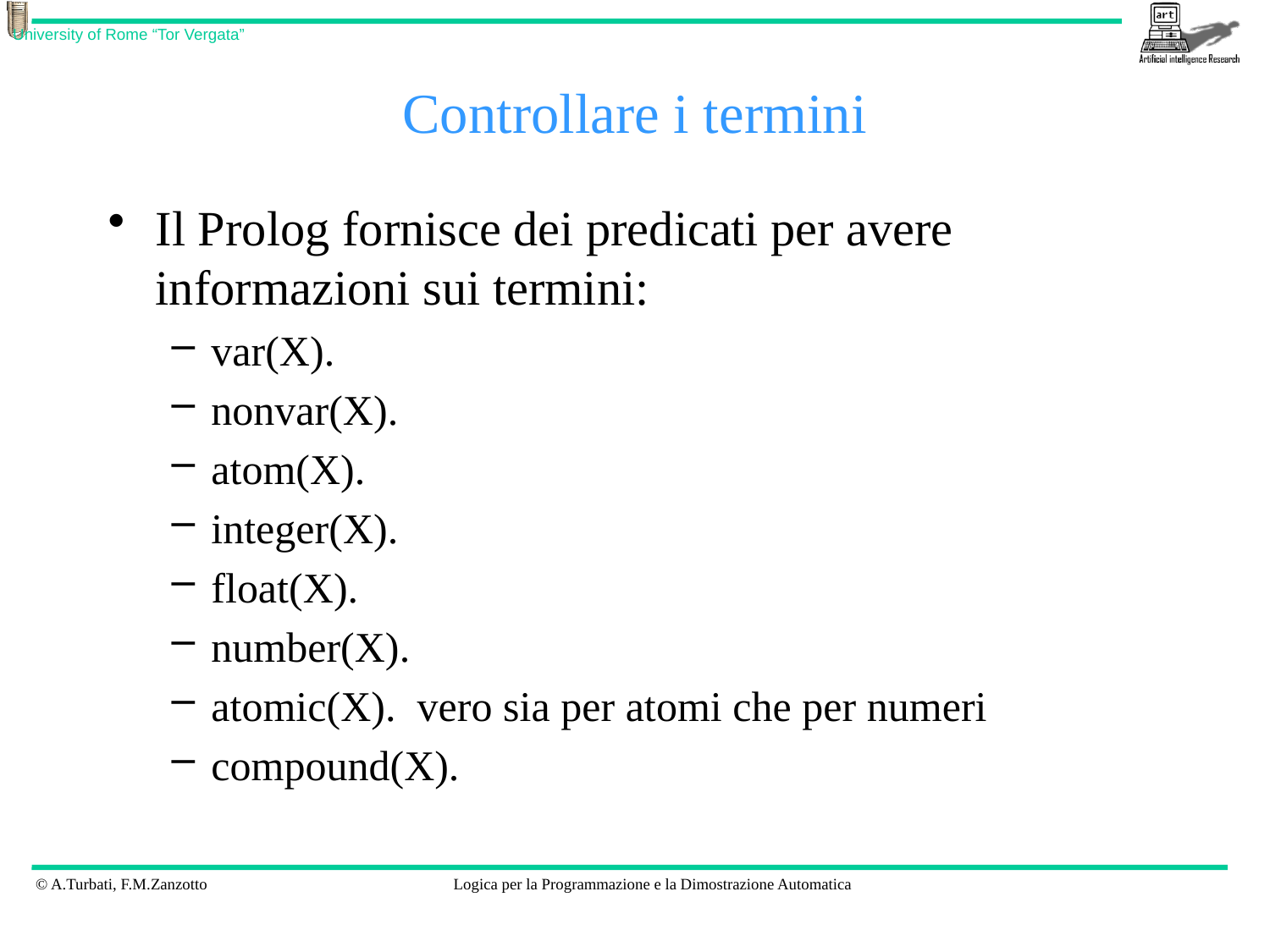

# Controllare i termini
Il Prolog fornisce dei predicati per avere informazioni sui termini:
var(X).
nonvar(X).
atom(X).
integer(X).
float(X).
number(X).
atomic(X).  vero sia per atomi che per numeri
compound(X).